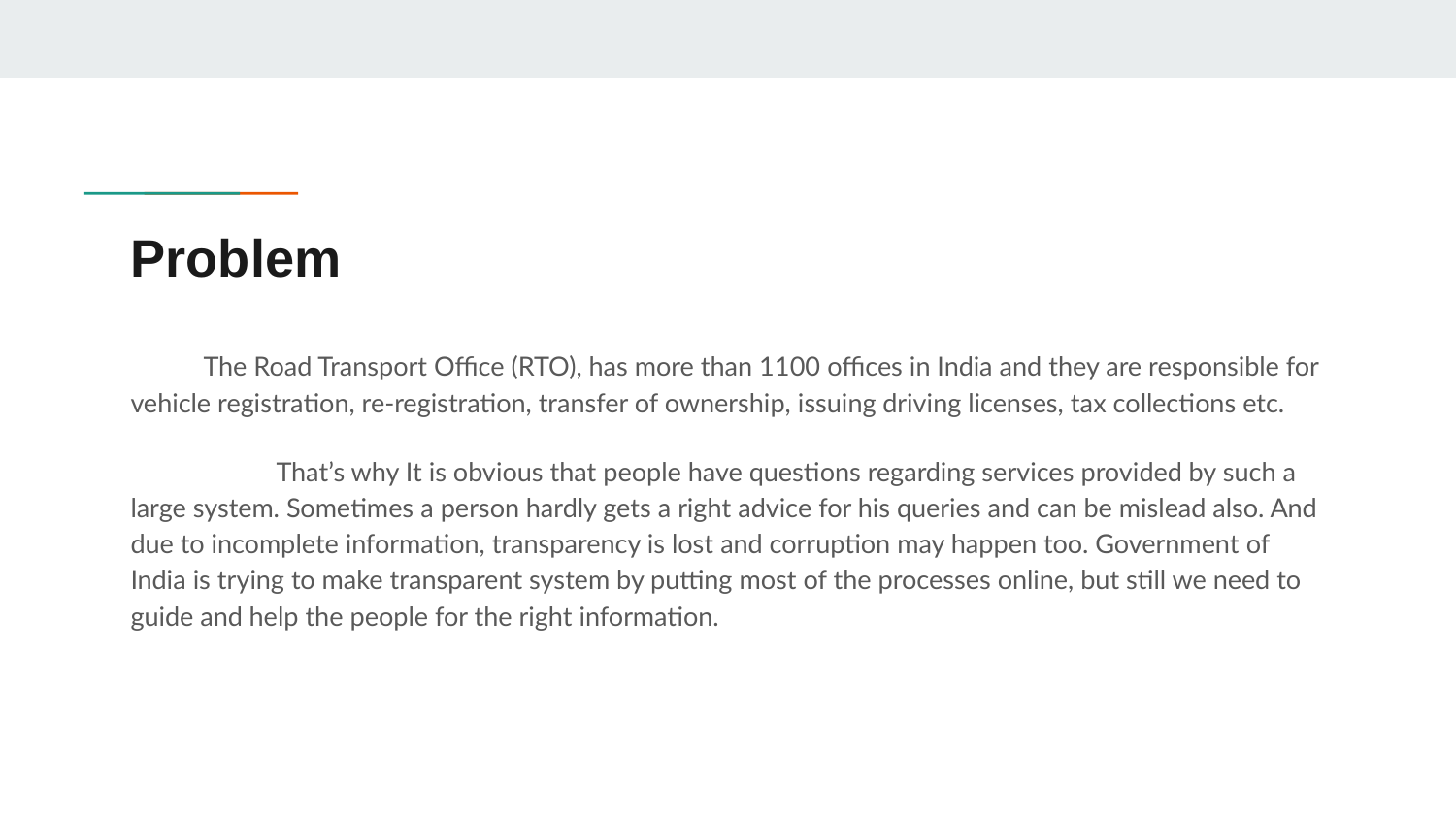

# Problem
The Road Transport Office (RTO), has more than 1100 offices in India and they are responsible for vehicle registration, re-registration, transfer of ownership, issuing driving licenses, tax collections etc.
	That’s why It is obvious that people have questions regarding services provided by such a large system. Sometimes a person hardly gets a right advice for his queries and can be mislead also. And due to incomplete information, transparency is lost and corruption may happen too. Government of India is trying to make transparent system by putting most of the processes online, but still we need to guide and help the people for the right information.